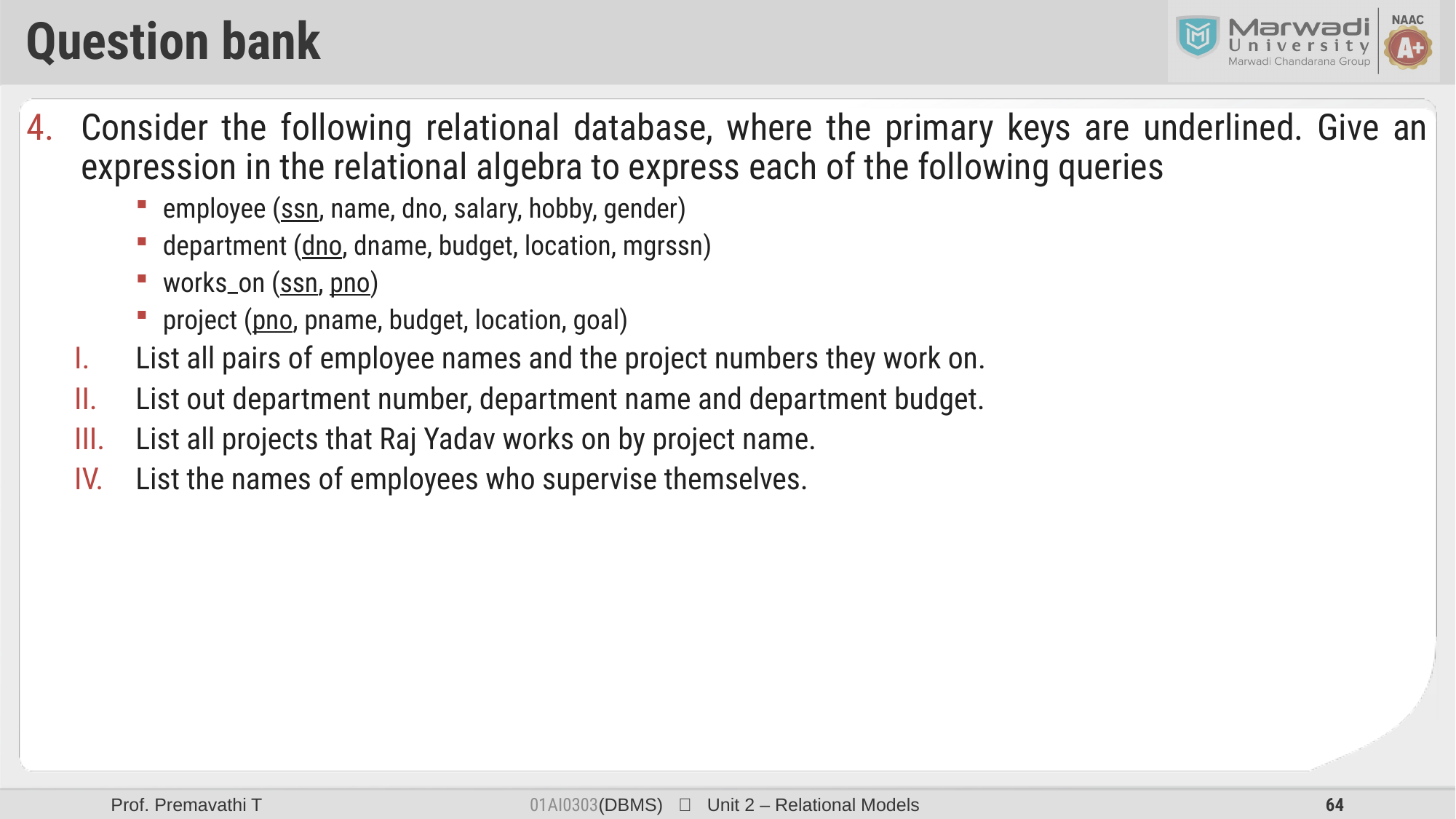

# Question bank
Consider the following relational database, where the primary keys are underlined. Give an expression in the relational algebra to express each of the following queries
employee (ssn, name, dno, salary, hobby, gender)
department (dno, dname, budget, location, mgrssn)
works_on (ssn, pno)
project (pno, pname, budget, location, goal)
List all pairs of employee names and the project numbers they work on.
List out department number, department name and department budget.
List all projects that Raj Yadav works on by project name.
List the names of employees who supervise themselves.